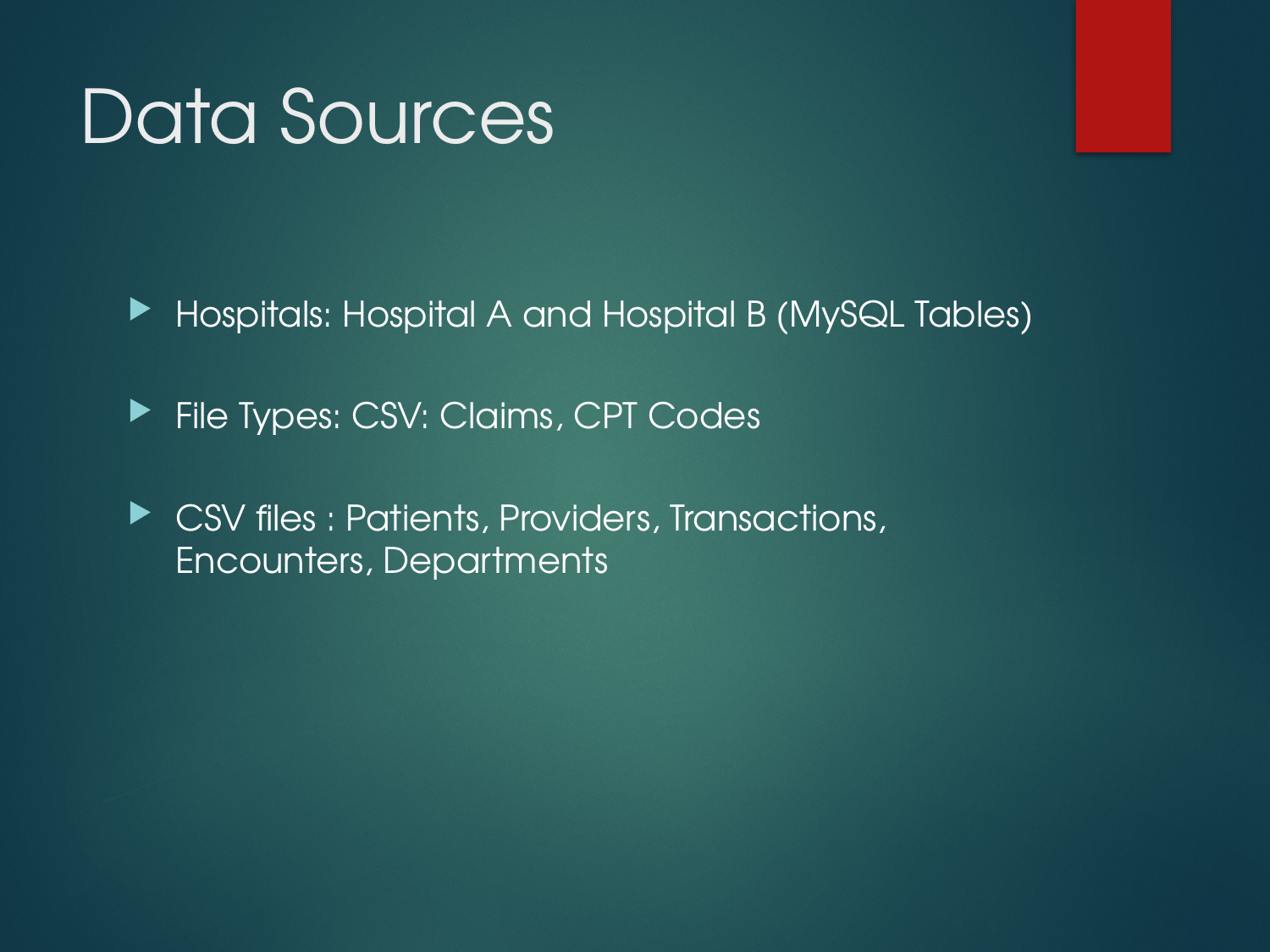

# Data Sources
Hospitals: Hospital A and Hospital B (MySQL Tables)
File Types: CSV: Claims, CPT Codes
CSV files : Patients, Providers, Transactions, Encounters, Departments